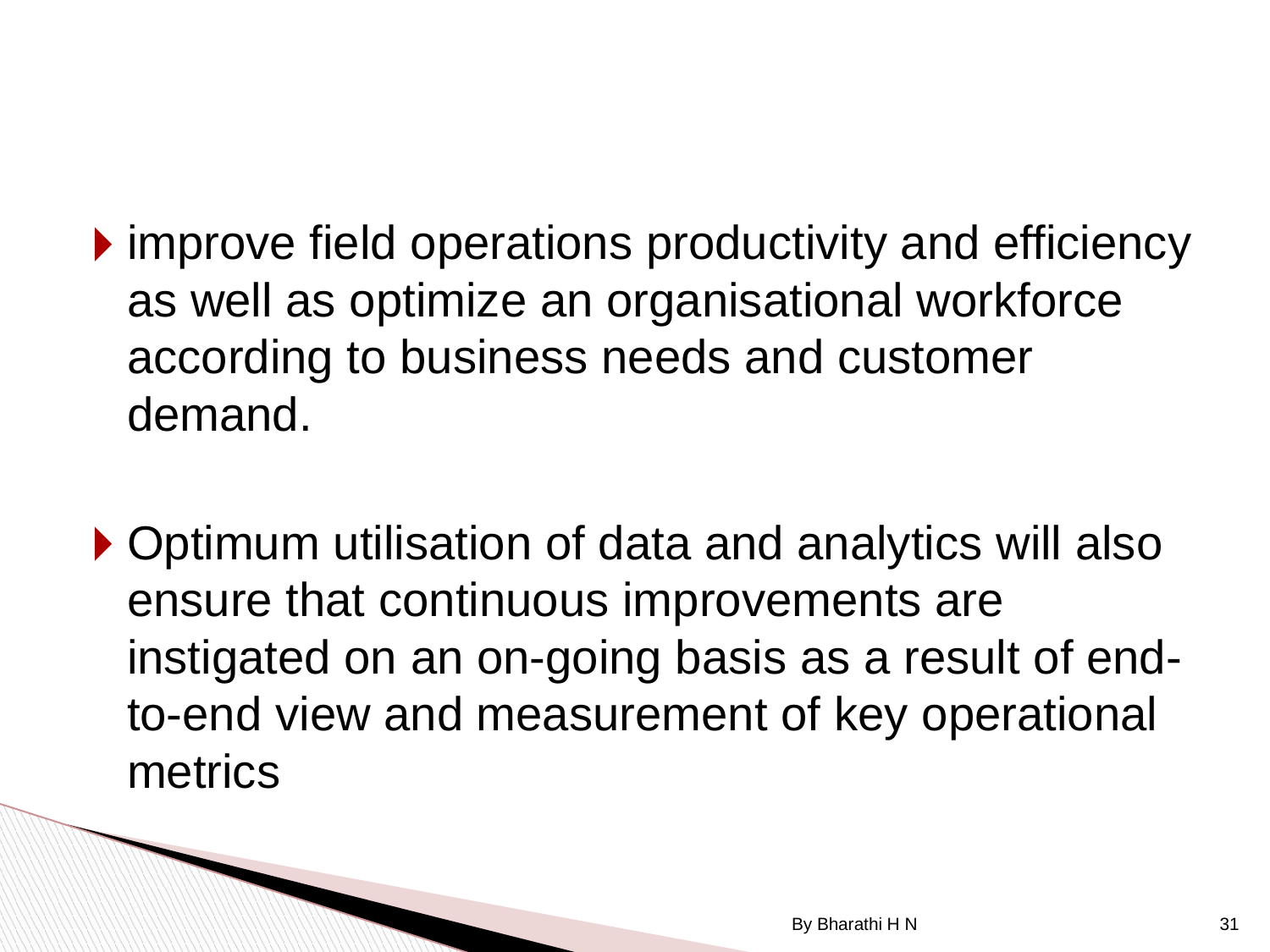

#
improve field operations productivity and efficiency as well as optimize an organisational workforce according to business needs and customer demand.

Optimum utilisation of data and analytics will also ensure that continuous improvements are instigated on an on-going basis as a result of end-to-end view and measurement of key operational metrics

By Bharathi H N
31